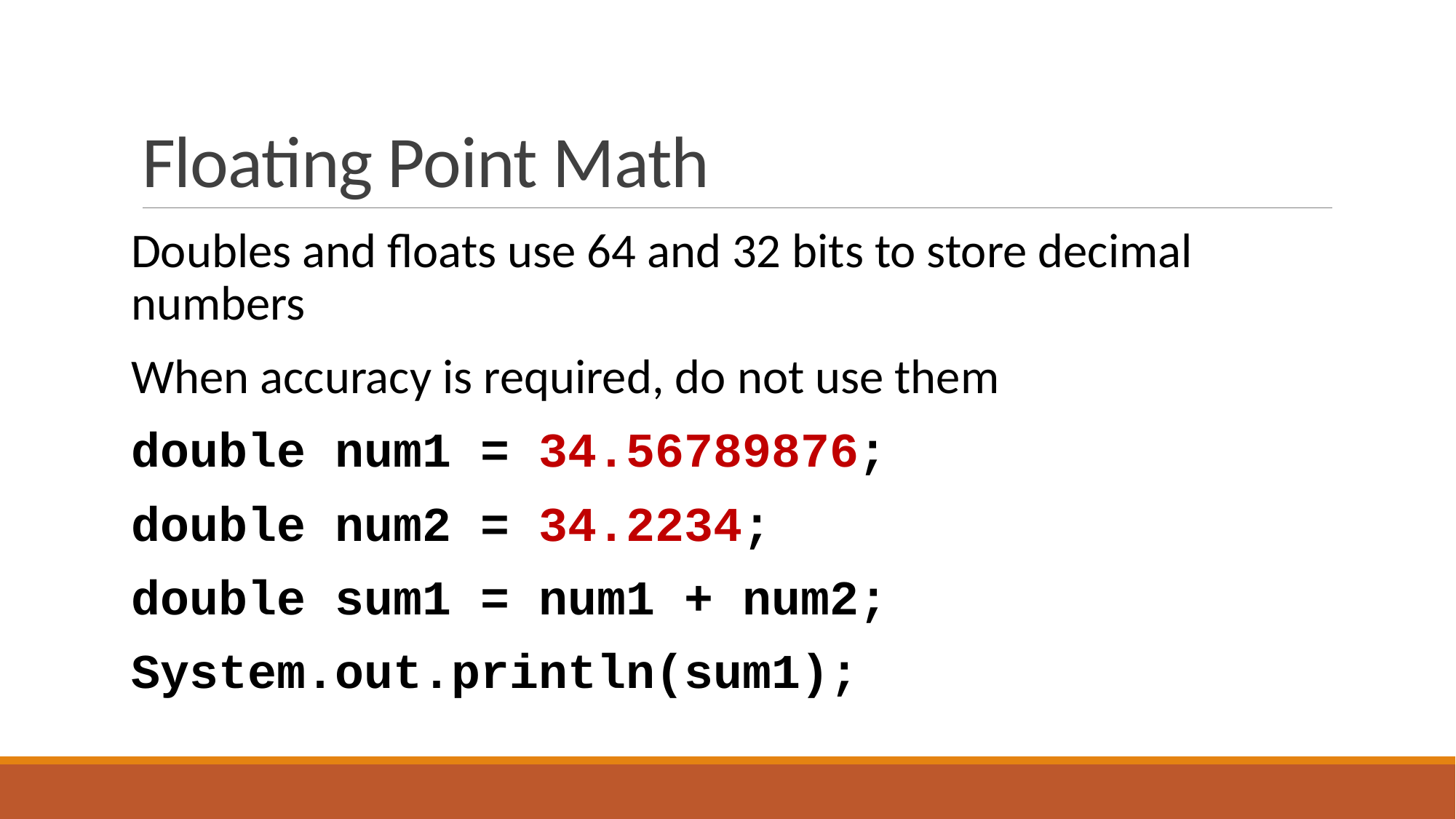

# Floating Point Math
Doubles and floats use 64 and 32 bits to store decimal numbers
When accuracy is required, do not use them
double num1 = 34.56789876;
double num2 = 34.2234;
double sum1 = num1 + num2;
System.out.println(sum1);